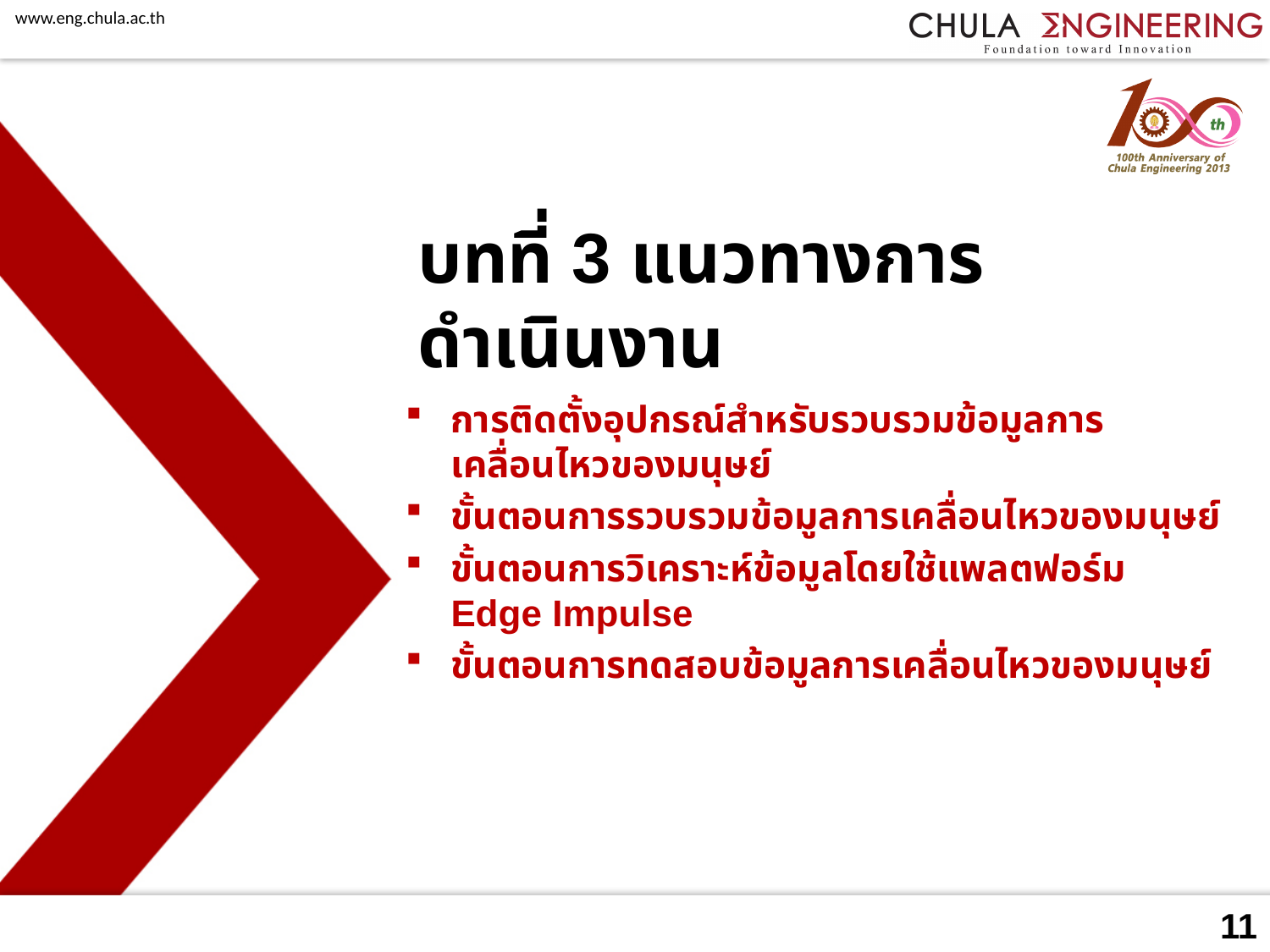

# บทที่ 3 แนวทางการดำเนินงาน
การติดตั้งอุปกรณ์สำหรับรวบรวมข้อมูลการเคลื่อนไหวของมนุษย์
ขั้นตอนการรวบรวมข้อมูลการเคลื่อนไหวของมนุษย์
ขั้นตอนการวิเคราะห์ข้อมูลโดยใช้แพลตฟอร์ม
Edge Impulse
ขั้นตอนการทดสอบข้อมูลการเคลื่อนไหวของมนุษย์
11